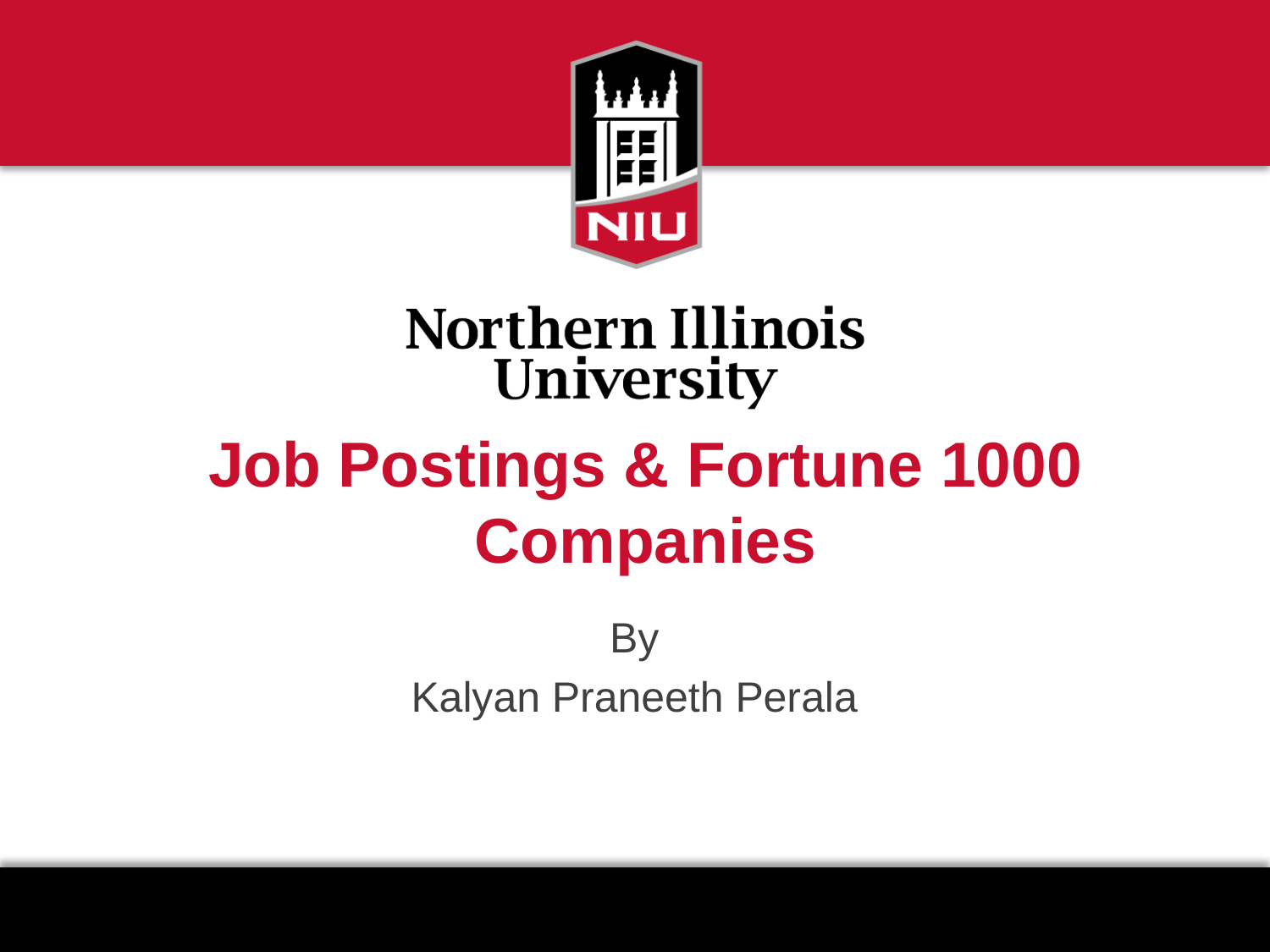

# Job Postings & Fortune 1000 Companies
By
Kalyan Praneeth Perala